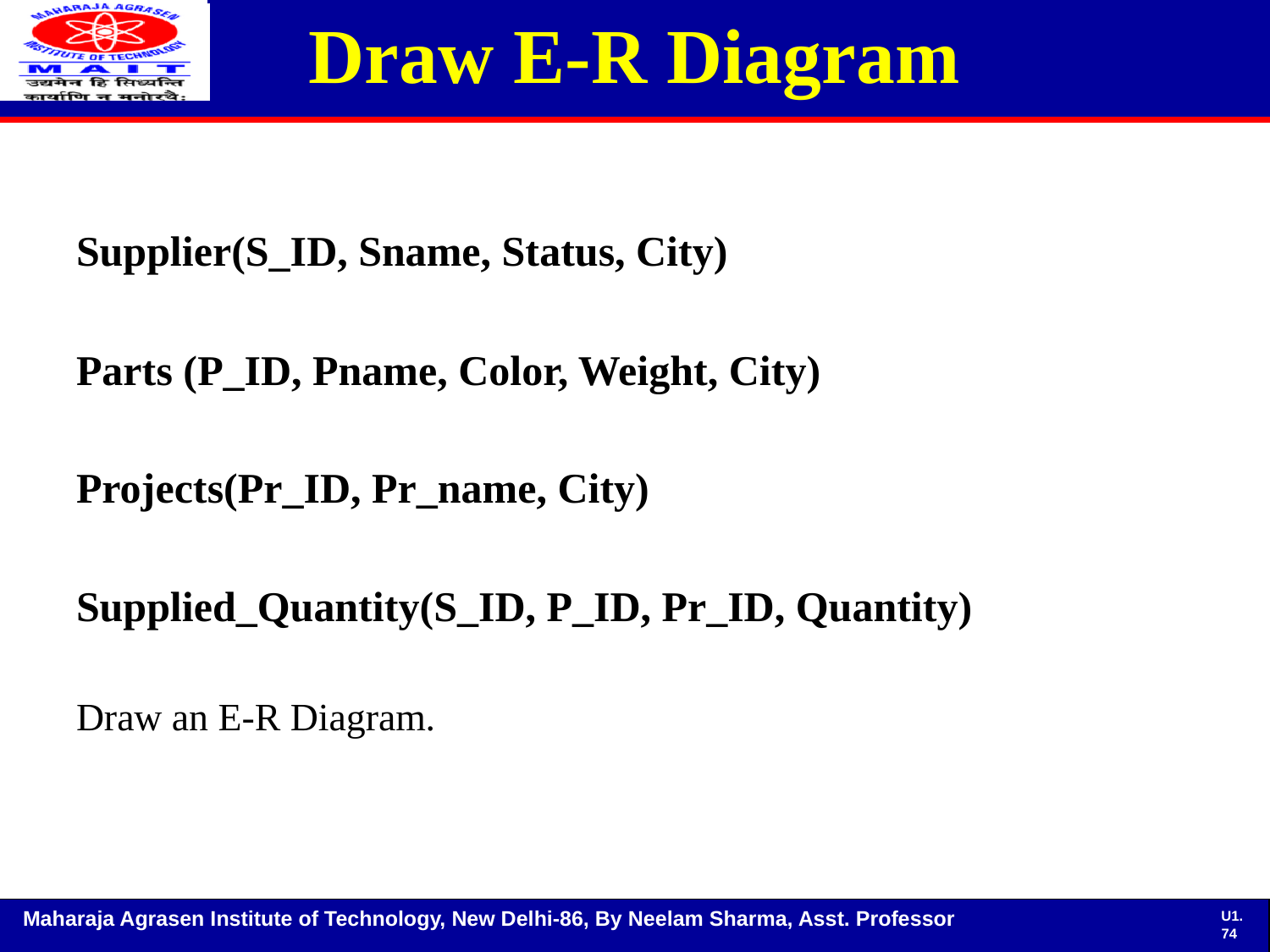

# Draw E-R Diagram

Supplier(S_ID, Sname, Status, City)

Parts (P_ID, Pname, Color, Weight, City)

Projects(Pr_ID, Pr_name, City)

Supplied_Quantity(S_ID, P_ID, Pr_ID, Quantity)

Draw an E-R Diagram.